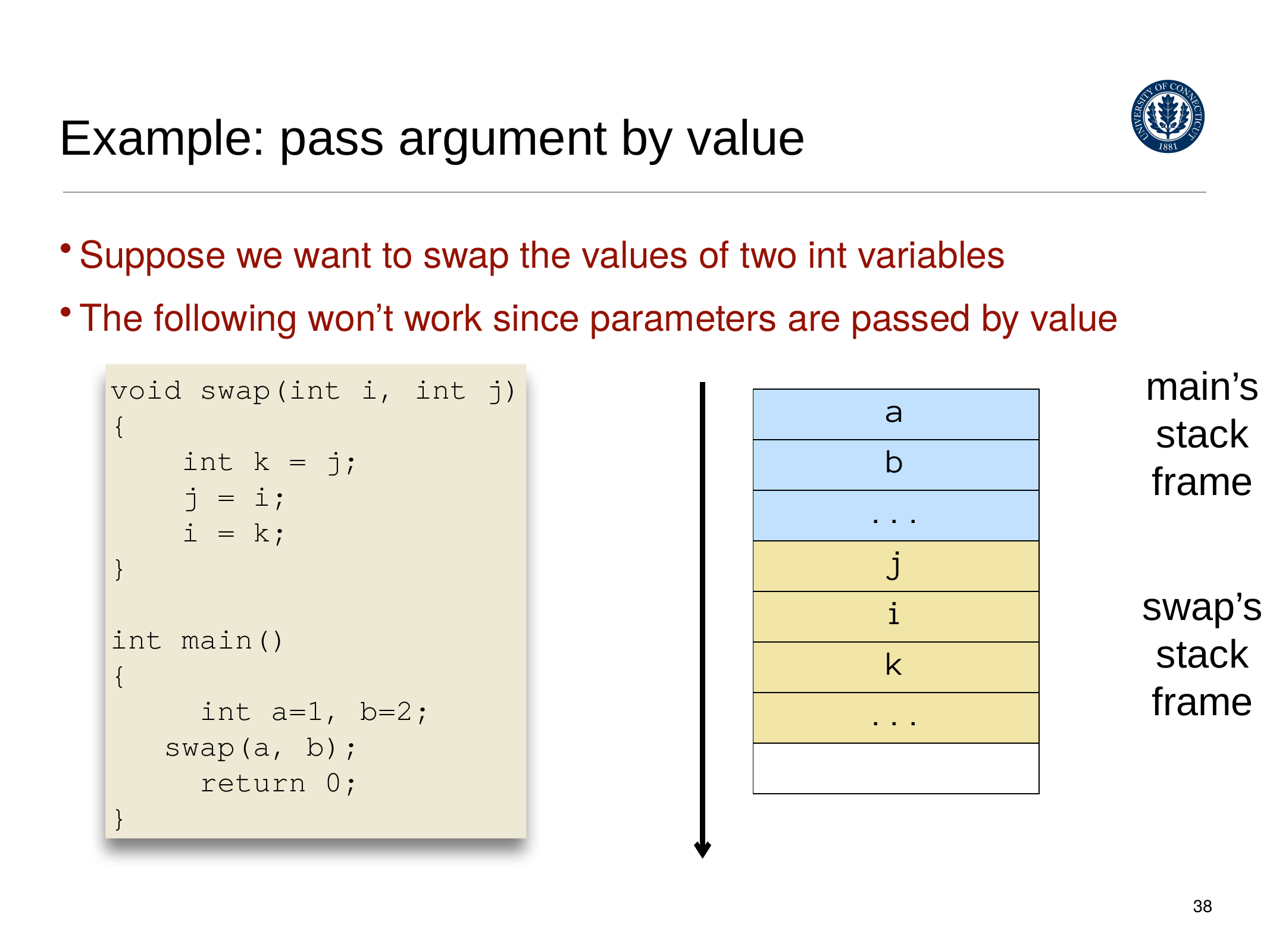

# Example: pass argument by value
Suppose we want to swap the values of two int variables
The following won’t work since parameters are passed by value
main’s stack
frame
void swap(int i, int j)
{
    int k = j;
    j = i;
    i = k;
}

int main()
{
	int a=1, b=2;
   swap(a, b);
	return 0;
}
| a |
| --- |
| b |
| ... |
| j |
| i |
| k |
| ... |
|  |
swap’s stack
frame
38